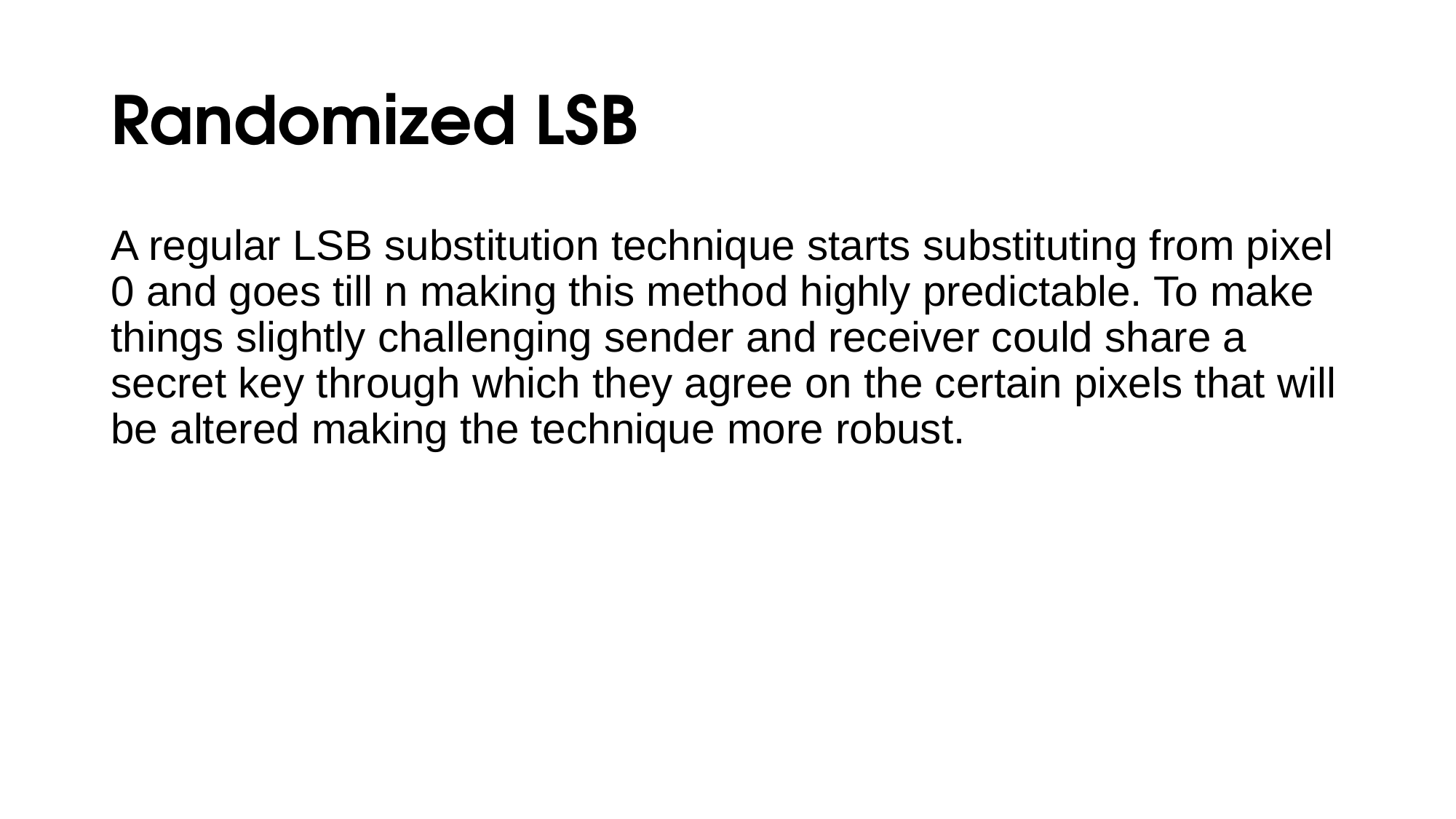

# Randomized LSB
A regular LSB substitution technique starts substituting from pixel 0 and goes till n making this method highly predictable. To make things slightly challenging sender and receiver could share a secret key through which they agree on the certain pixels that will be altered making the technique more robust.